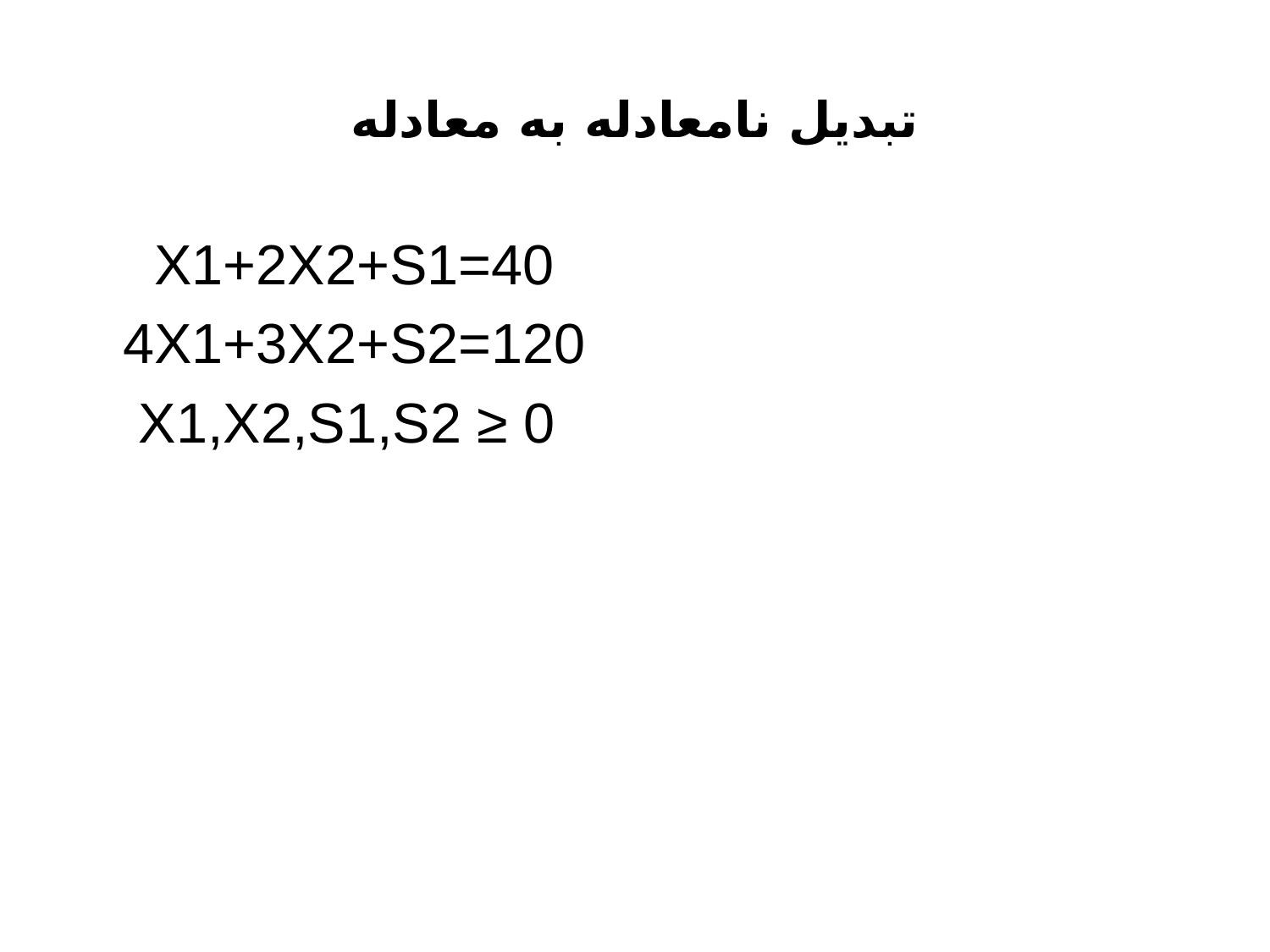

# تبديل نامعادله به معادله
     X1+2X2+S1=40
   4X1+3X2+S2=120
    X1,X2,S1,S2 ≥ 0